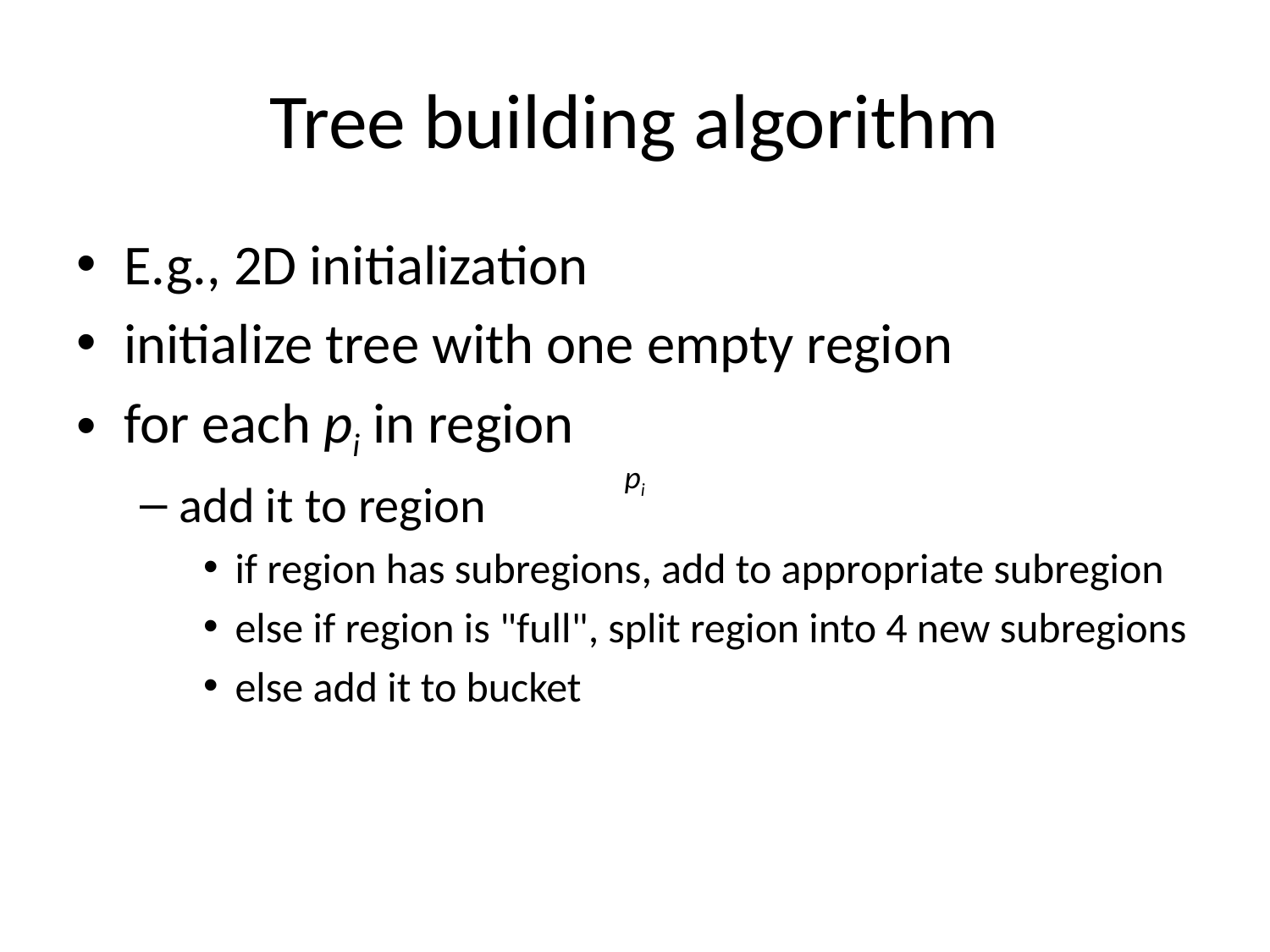

# Tree building algorithm
E.g., 2D initialization
initialize tree with one empty region
for each pi in region
add it to region
if region has subregions, add to appropriate subregion
else if region is "full", split region into 4 new subregions
else add it to bucket
pi